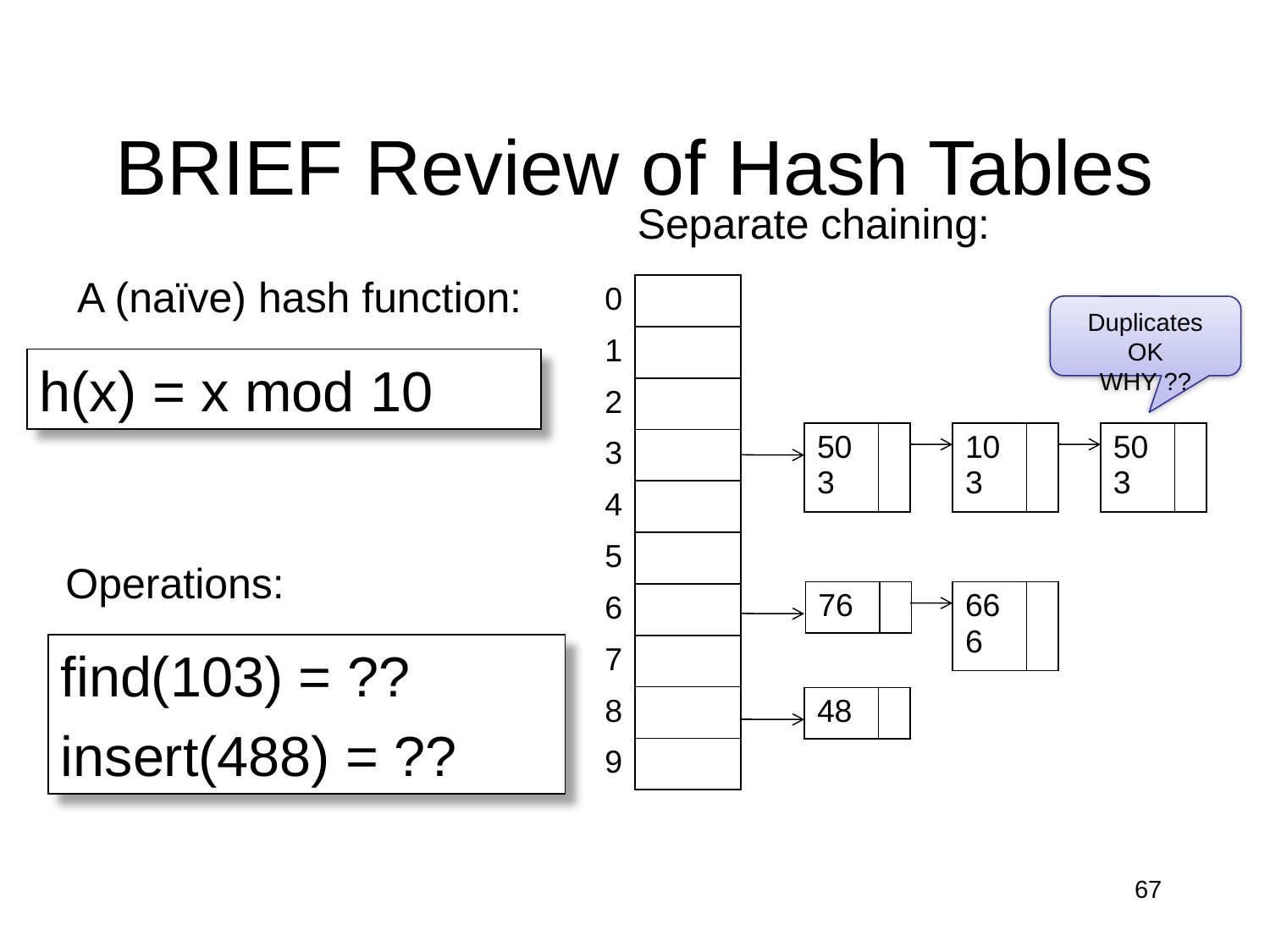

# BRIEF Review of Hash Tables
Separate chaining:
A (naïve) hash function:
| 0 |  |
| --- | --- |
| 1 |  |
| 2 |  |
| 3 |  |
| 4 |  |
| 5 |  |
| 6 |  |
| 7 |  |
| 8 |  |
| 9 |  |
Duplicates OK
WHY ??
h(x) = x mod 10
| 503 |  |
| --- | --- |
| 103 |  |
| --- | --- |
| 503 |  |
| --- | --- |
Operations:
| 76 |  |
| --- | --- |
| 666 |  |
| --- | --- |
find(103) = ??
insert(488) = ??
| 48 |  |
| --- | --- |
67